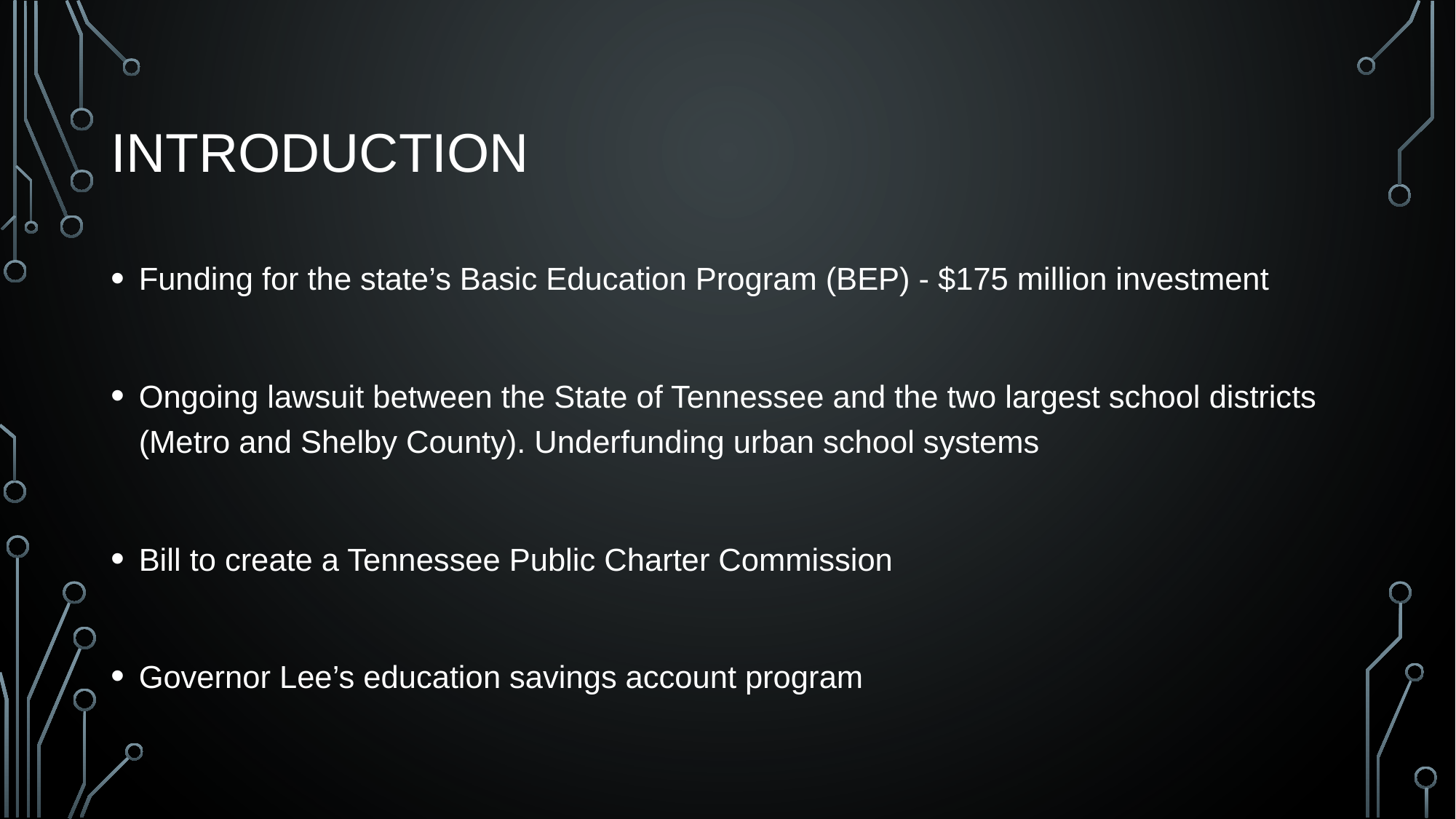

# INTRODUCTION
Funding for the state’s Basic Education Program (BEP) - $175 million investment

Ongoing lawsuit between the State of Tennessee and the two largest school districts (Metro and Shelby County). Underfunding urban school systems

Bill to create a Tennessee Public Charter Commission

Governor Lee’s education savings account program